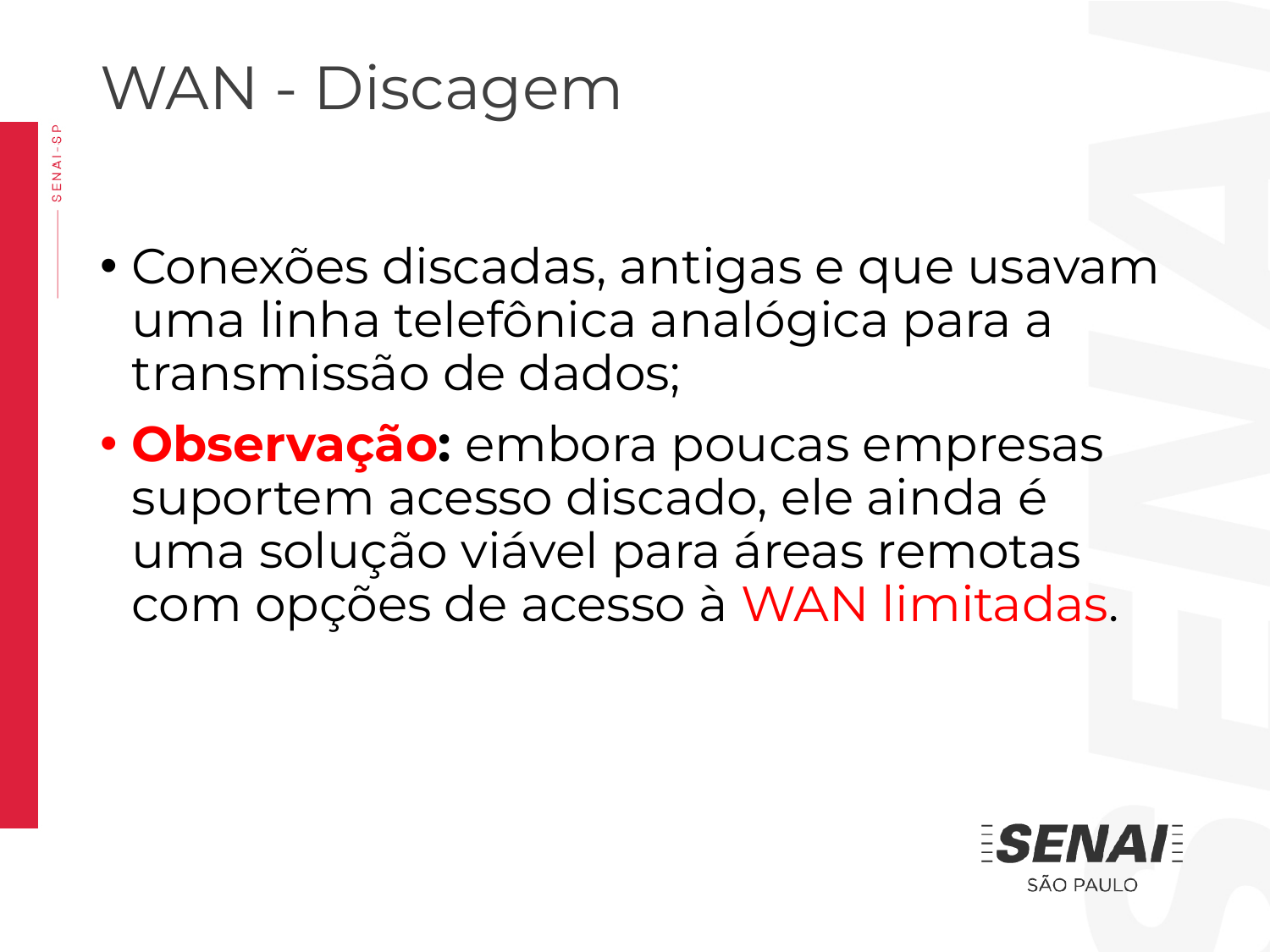

WAN - Discagem

Conexões discadas, antigas e que usavam uma linha telefônica analógica para a transmissão de dados;
Observação: embora poucas empresas suportem acesso discado, ele ainda é uma solução viável para áreas remotas com opções de acesso à WAN limitadas.